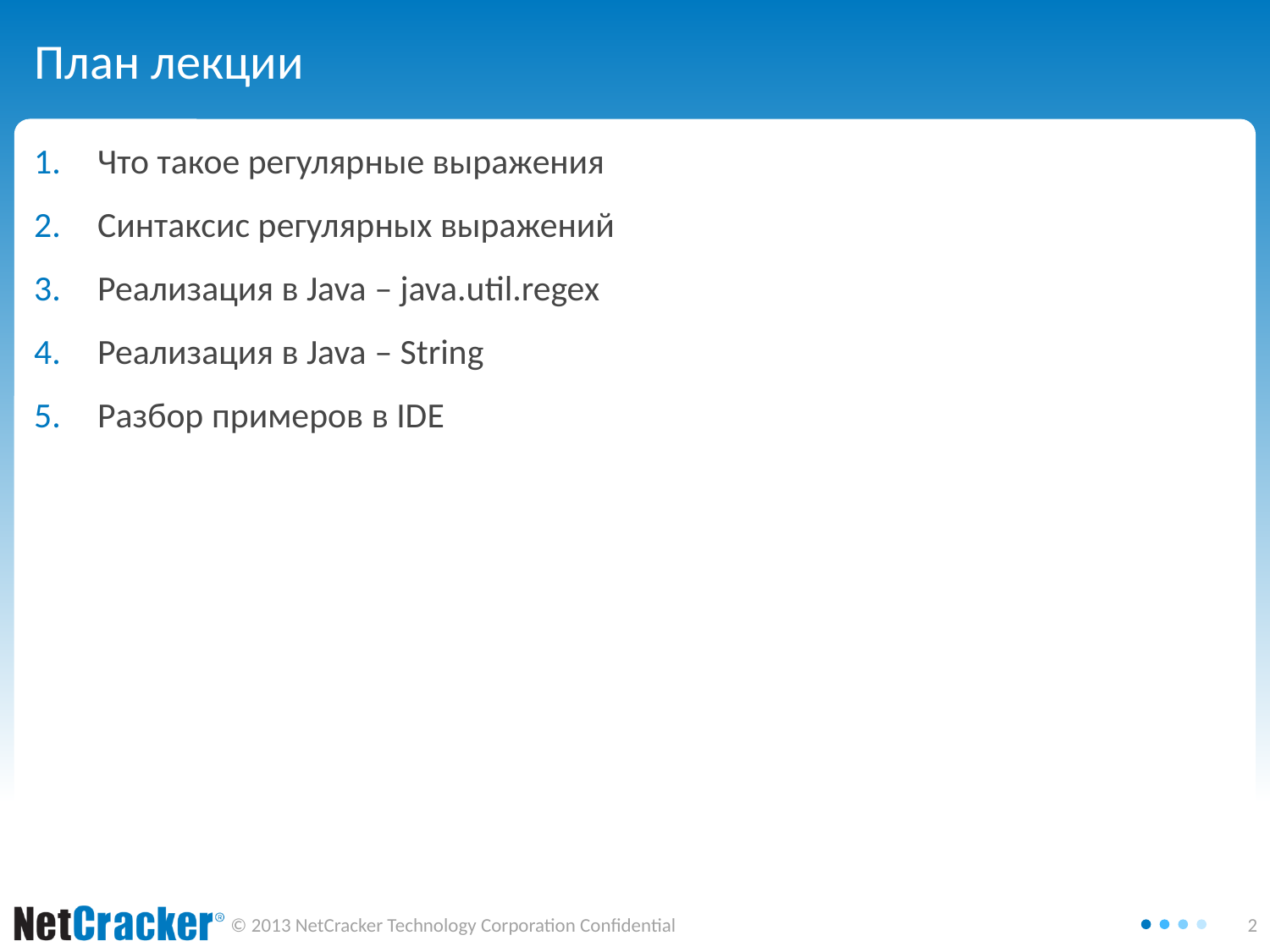

# План лекции
Что такое регулярные выражения
Синтаксис регулярных выражений
Реализация в Java – java.util.regex
Реализация в Java – String
Разбор примеров в IDE